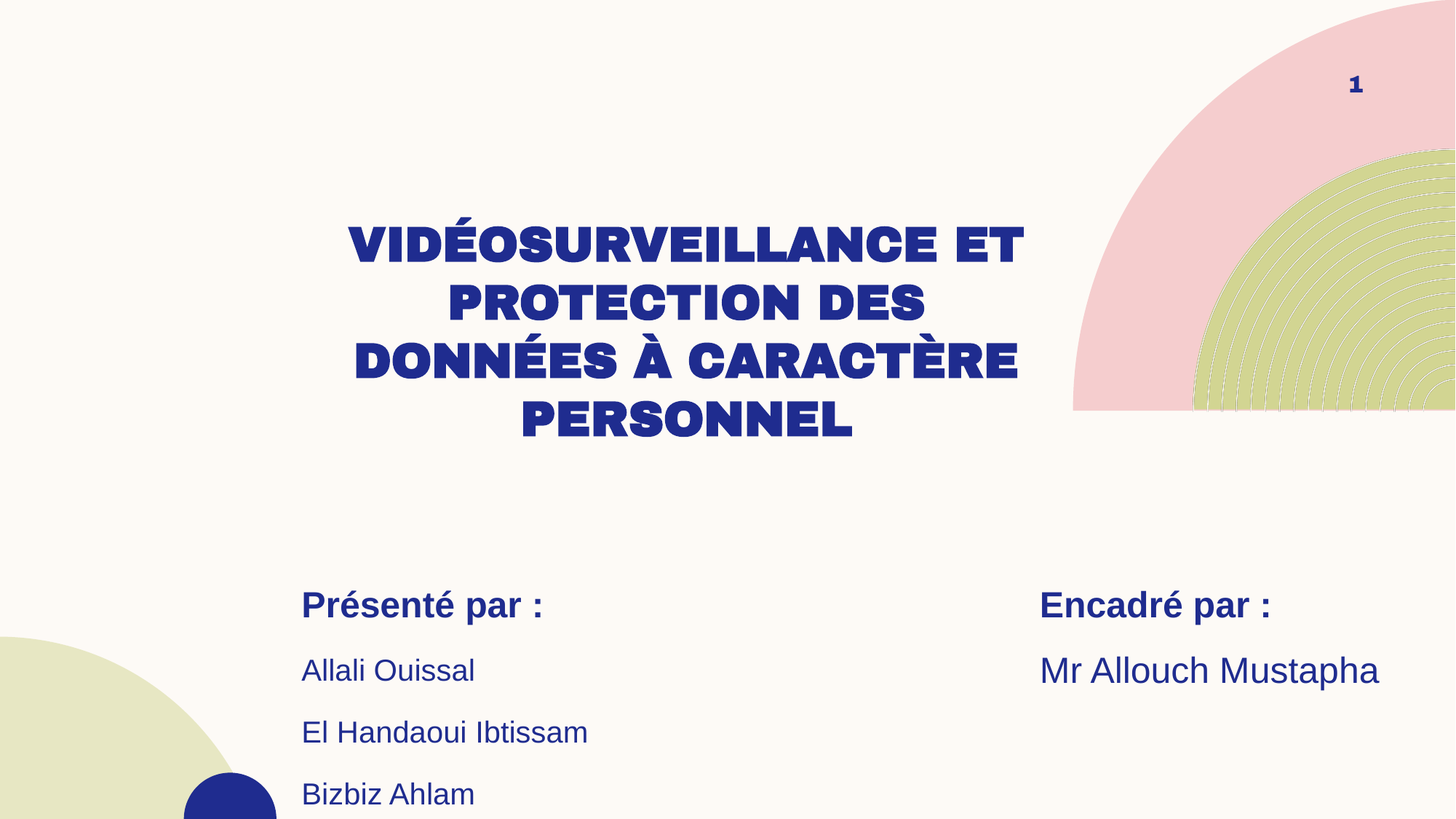

1
# Vidéosurveillance et Protection des Données à Caractère Personnel
Présenté par :
Allali Ouissal
El Handaoui Ibtissam
Bizbiz Ahlam
Encadré par :
Mr Allouch Mustapha